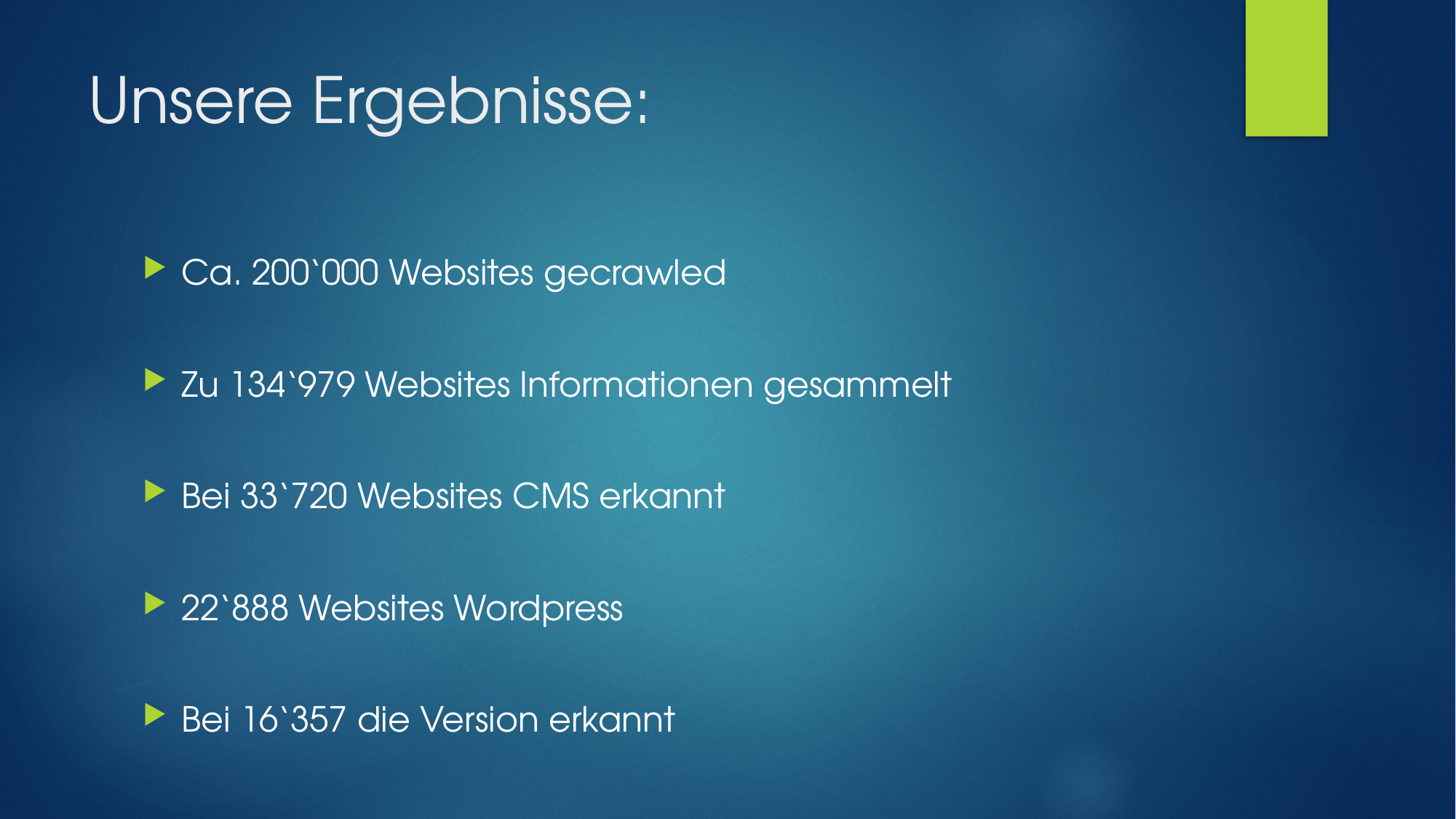

# Unsere Ergebnisse:
Ca. 200‘000 Websites gecrawled

Zu 134‘979 Websites Informationen gesammelt

Bei 33‘720 Websites CMS erkannt

22‘888 Websites Wordpress

Bei 16‘357 die Version erkannt